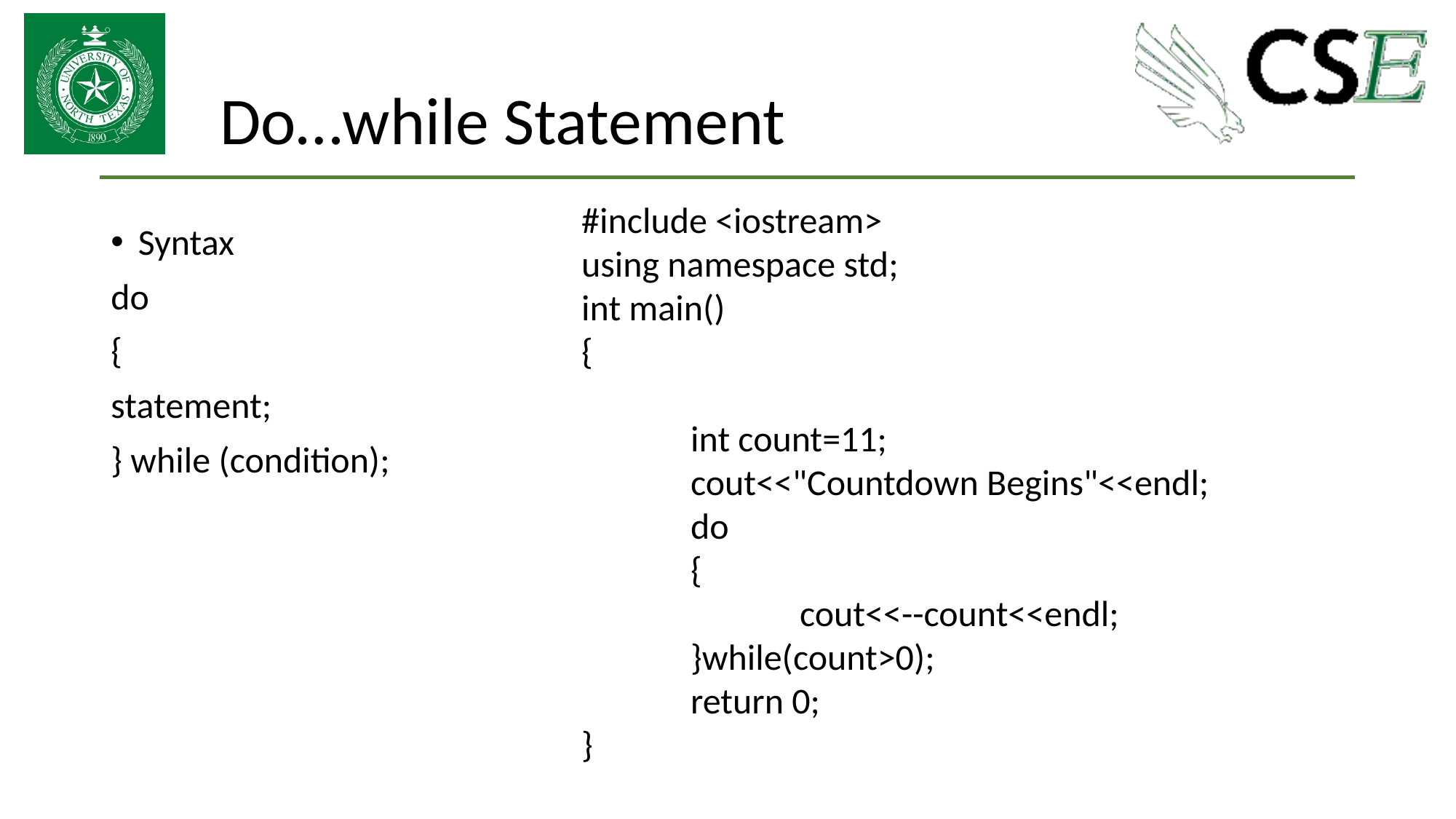

# Do…while Statement
#include <iostream>
using namespace std;
int main()
{

	int count=11;
	cout<<"Countdown Begins"<<endl;
	do
	{
		cout<<--count<<endl;
	}while(count>0);
	return 0;
}
Syntax
do
{
statement;
} while (condition);